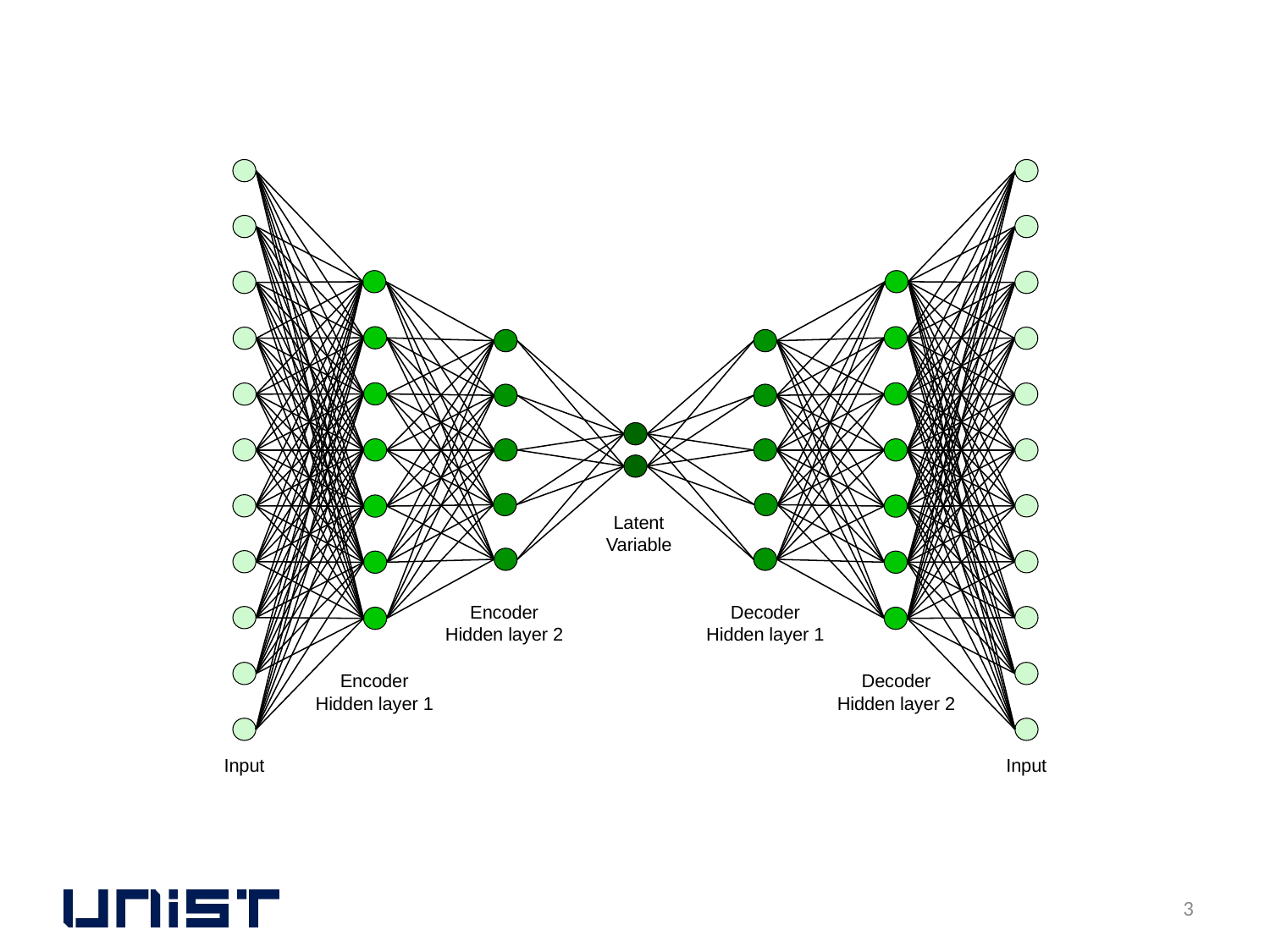

#

Latent Variable
Encoder
Hidden layer 2
Decoder
Hidden layer 1
Encoder
Hidden layer 1
Decoder
Hidden layer 2
Input
Input
3